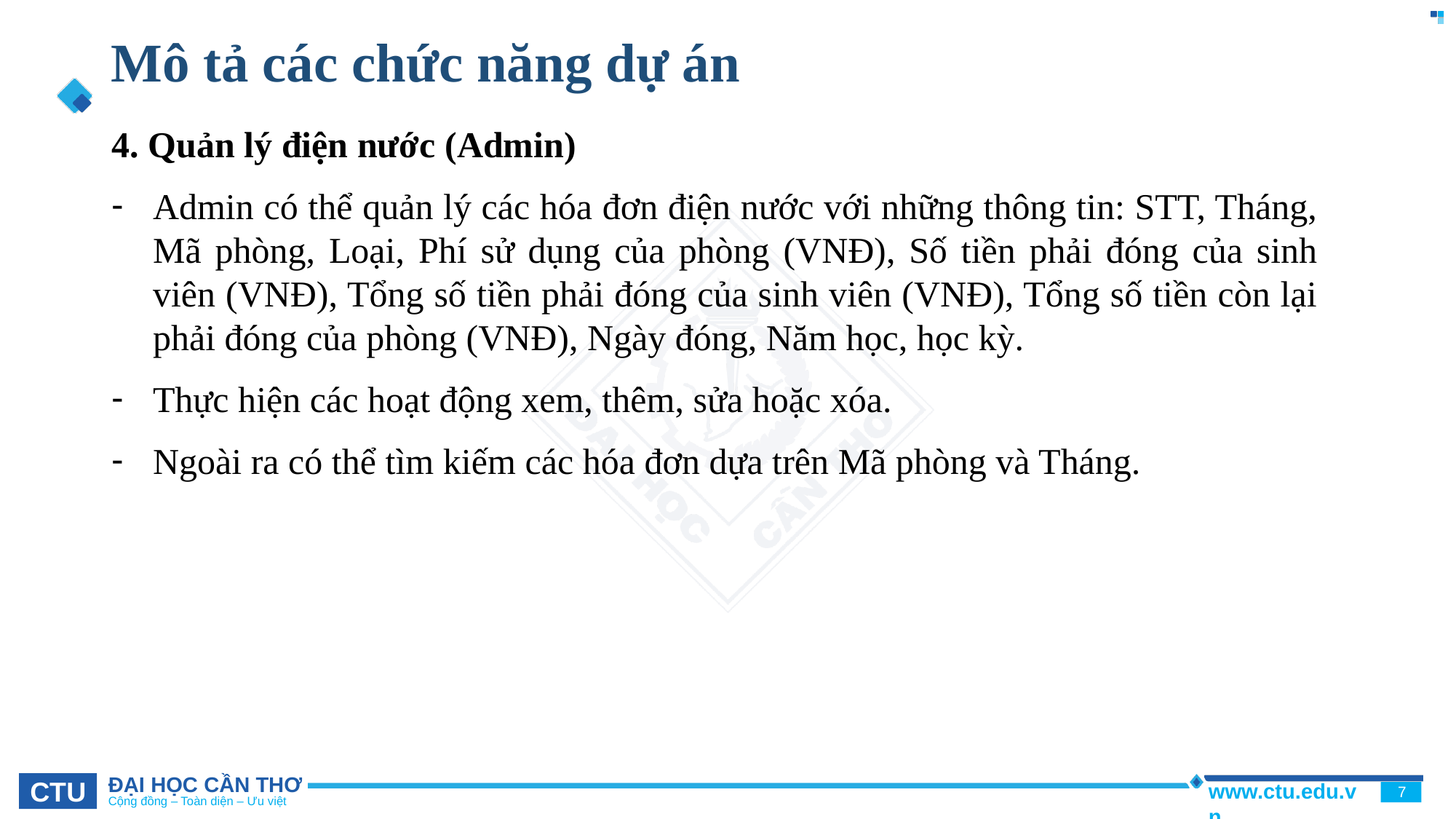

# Mô tả các chức năng dự án
4. Quản lý điện nước (Admin)
Admin có thể quản lý các hóa đơn điện nước với những thông tin: STT, Tháng, Mã phòng, Loại, Phí sử dụng của phòng (VNĐ), Số tiền phải đóng của sinh viên (VNĐ), Tổng số tiền phải đóng của sinh viên (VNĐ), Tổng số tiền còn lại phải đóng của phòng (VNĐ), Ngày đóng, Năm học, học kỳ.
Thực hiện các hoạt động xem, thêm, sửa hoặc xóa.
Ngoài ra có thể tìm kiếm các hóa đơn dựa trên Mã phòng và Tháng.